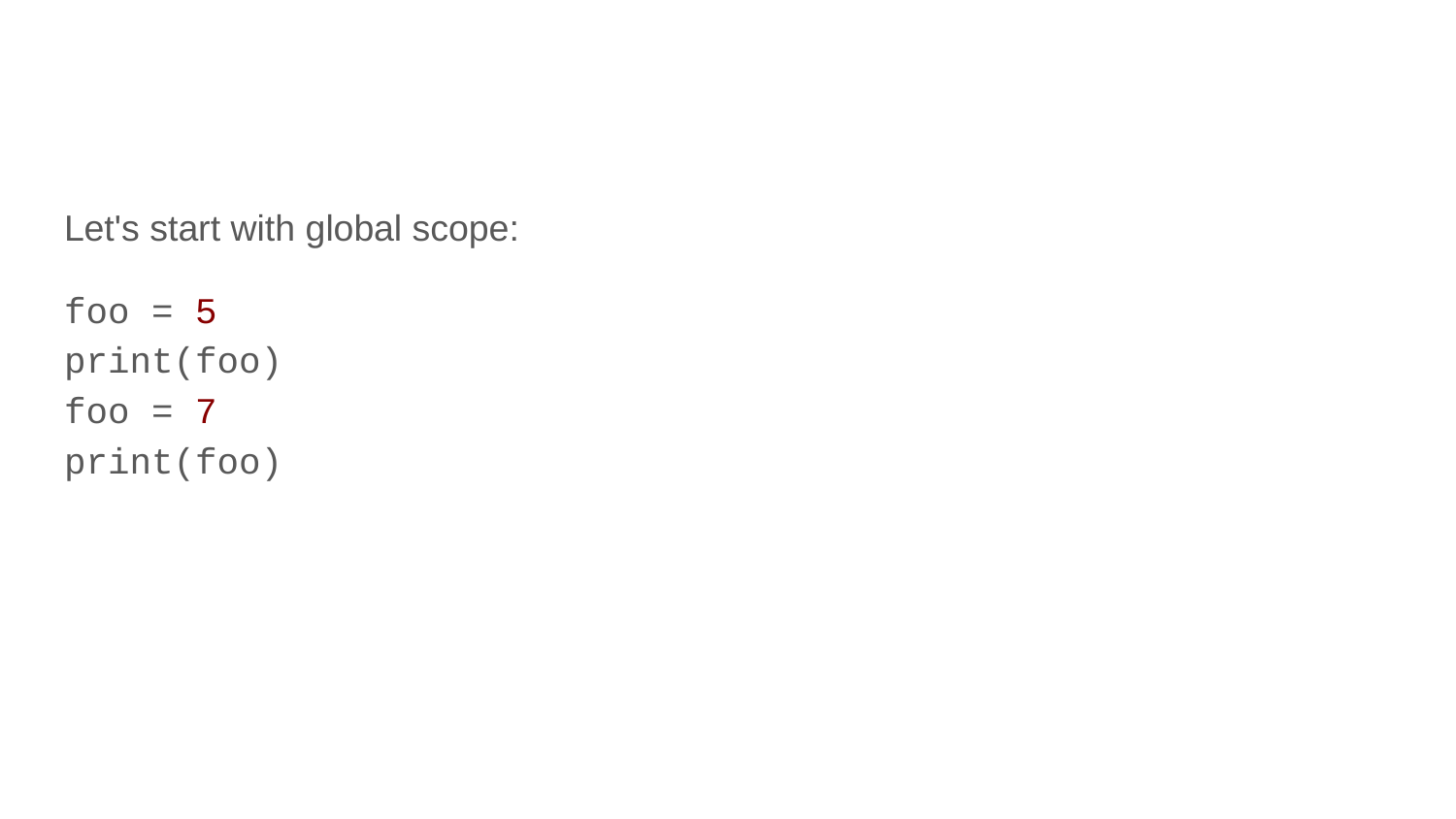

Let's start with global scope:
foo = 5
print(foo)
foo = 7
print(foo)